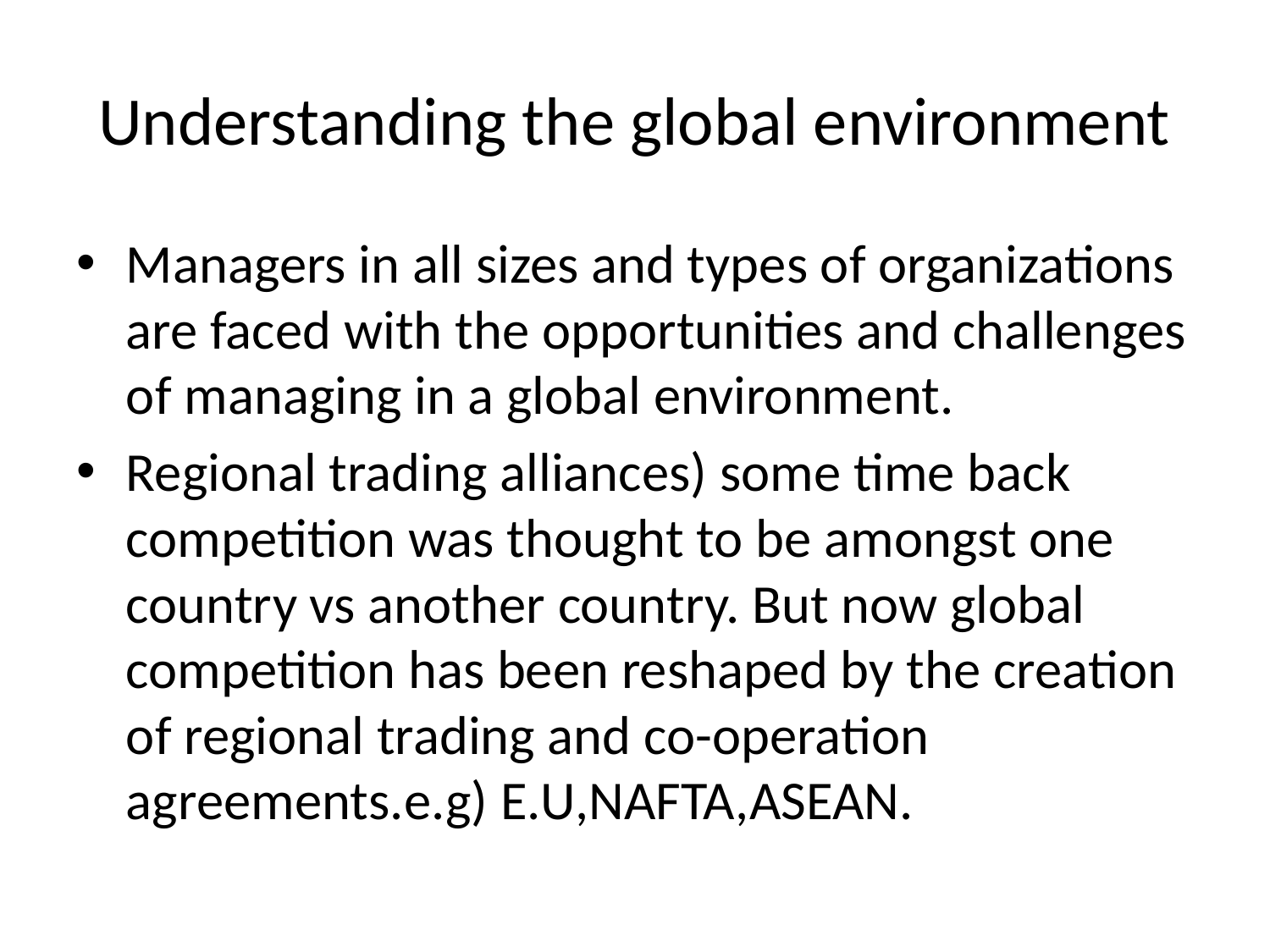

# Understanding the global environment
Managers in all sizes and types of organizations are faced with the opportunities and challenges of managing in a global environment.
Regional trading alliances) some time back competition was thought to be amongst one country vs another country. But now global competition has been reshaped by the creation of regional trading and co-operation agreements.e.g) E.U,NAFTA,ASEAN.